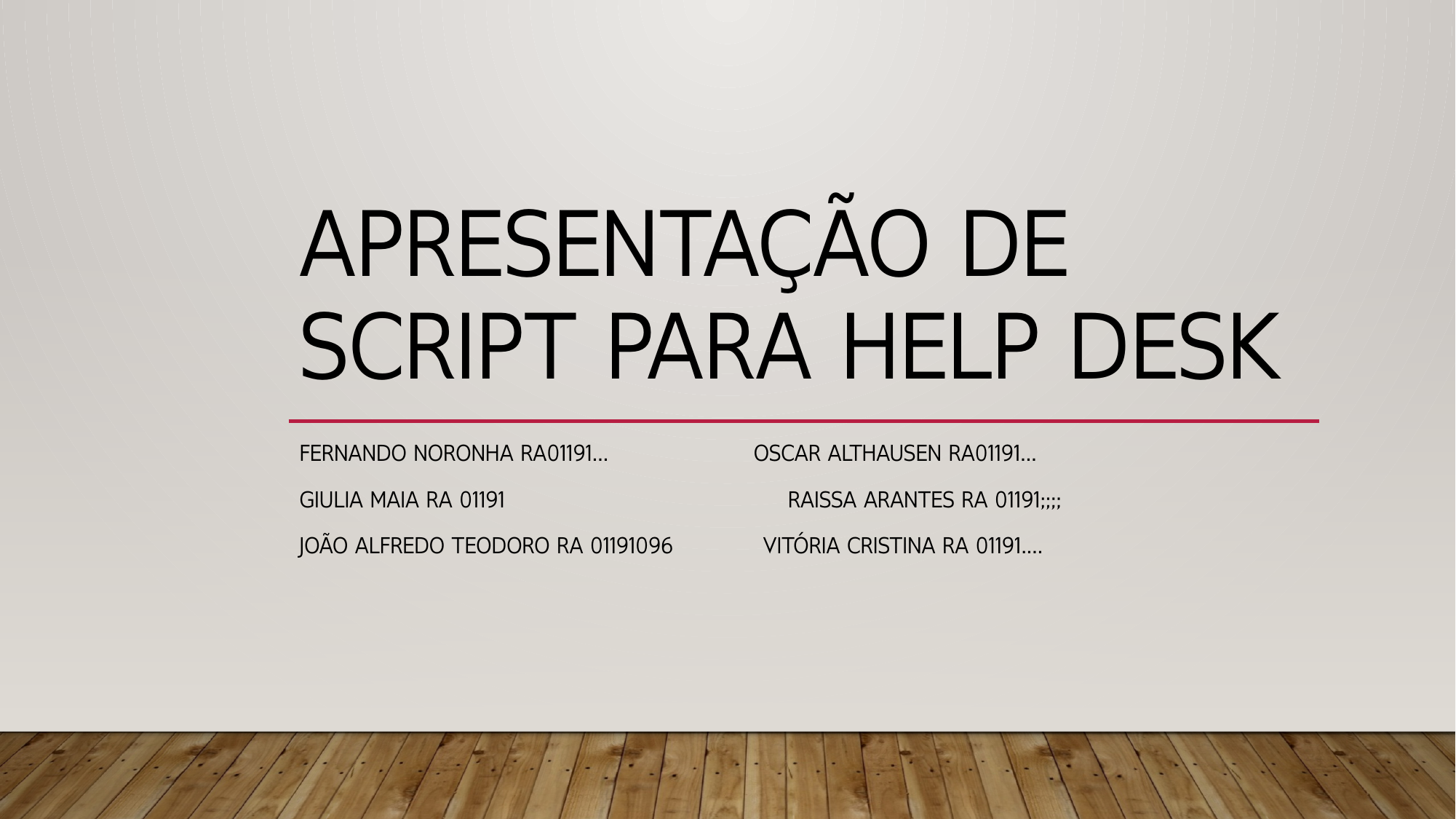

# Apresentação de script para help desk
Fernando Noronha ra01191...                     Oscar Althausen ra01191...
Giulia maia ra 01191                                         Raissa arantes ra 01191;;;;
João Alfredo Teodoro ra 01191096             ViTÓRIA CRISTINA RA 01191....